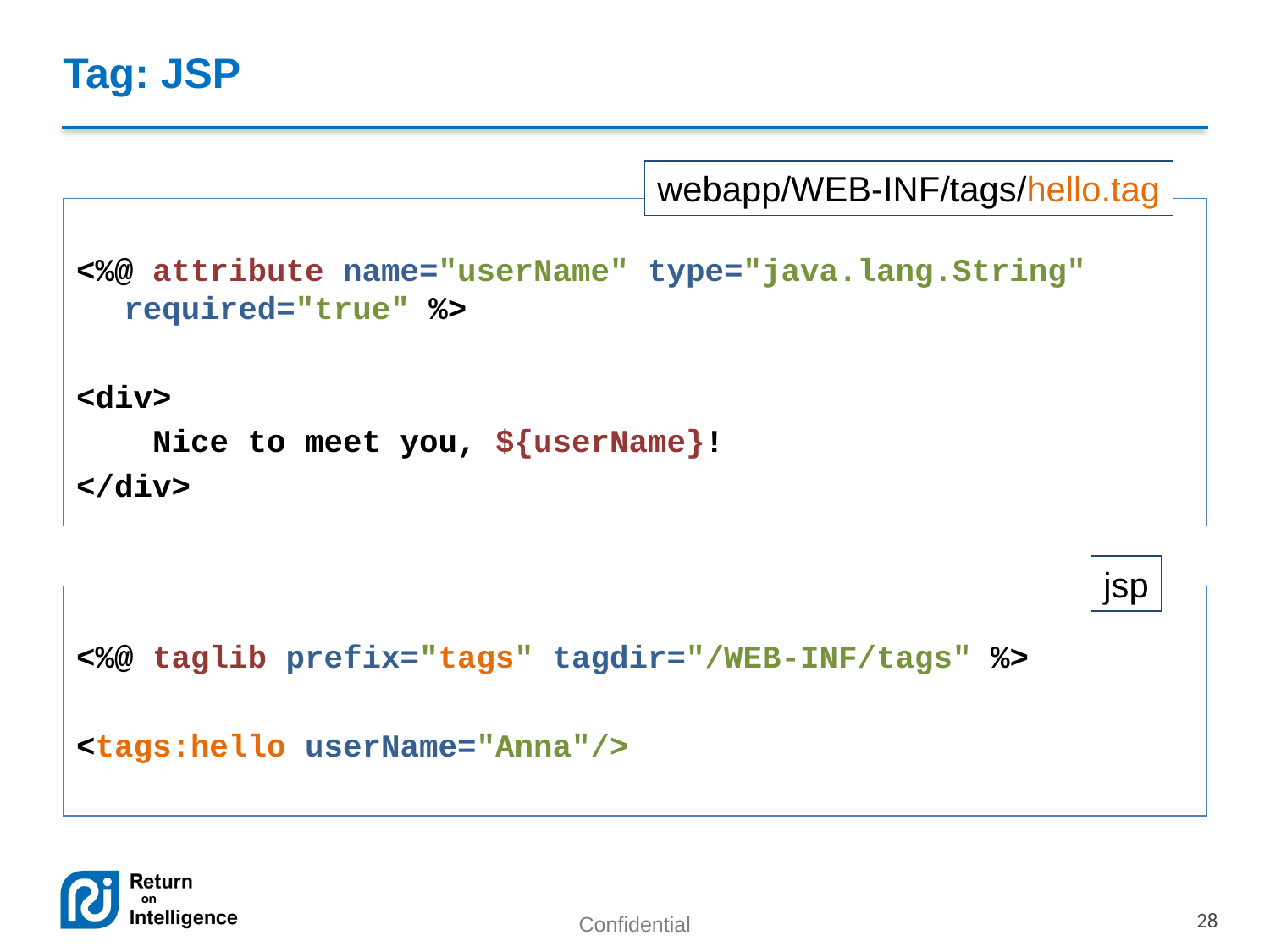

# Tag: JSP
webapp/WEB-INF/tags/hello.tag

<%@ attribute name="userName" type="java.lang.String" required="true" %>

<div>
    Nice to meet you, ${userName}!
</div>

jsp

<%@ taglib prefix="tags" tagdir="/WEB-INF/tags" %>

<tags:hello userName="Anna"/>